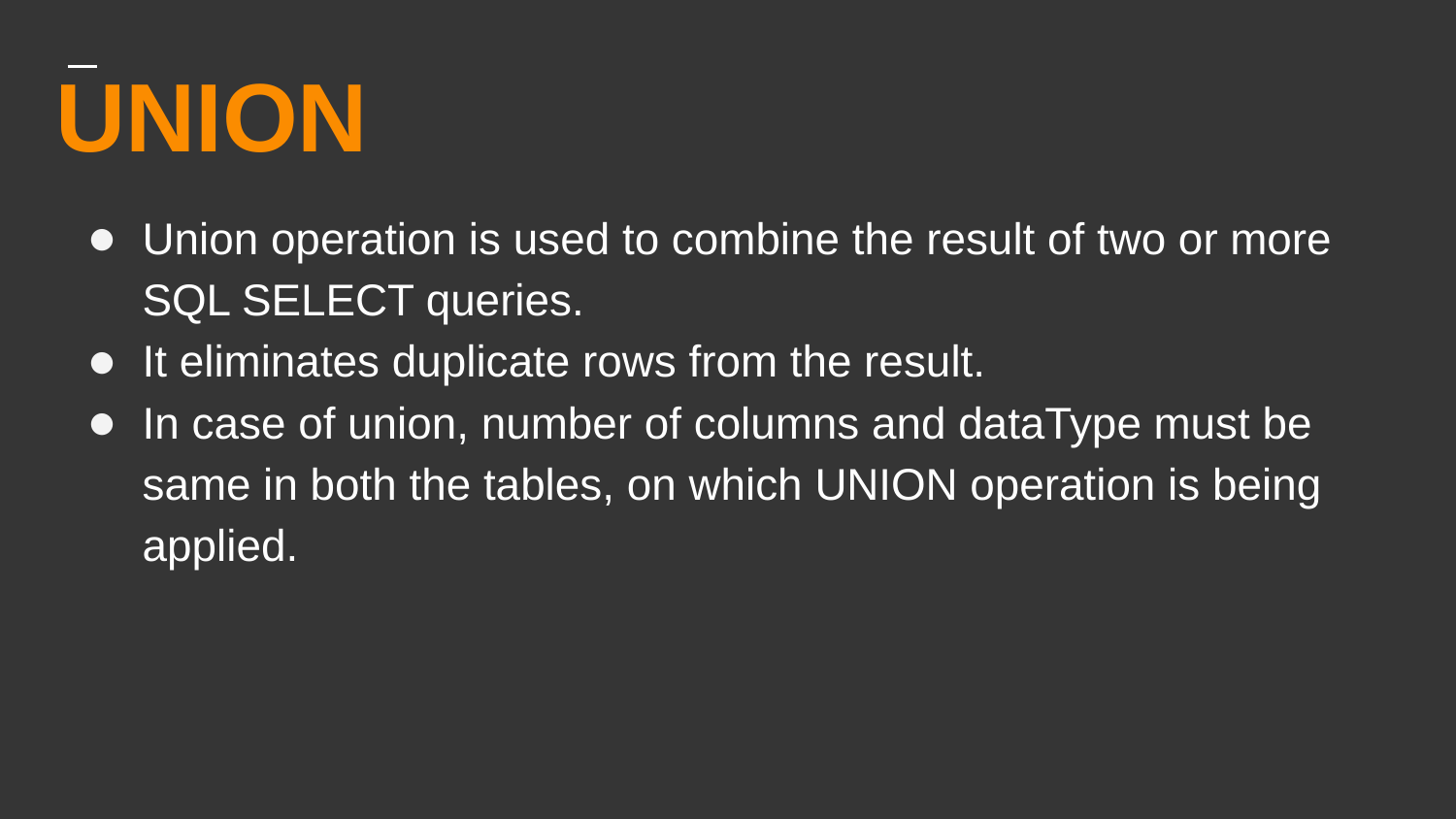

UNION
# Union operation is used to combine the result of two or more SQL SELECT queries.
It eliminates duplicate rows from the result.
In case of union, number of columns and dataType must be same in both the tables, on which UNION operation is being applied.